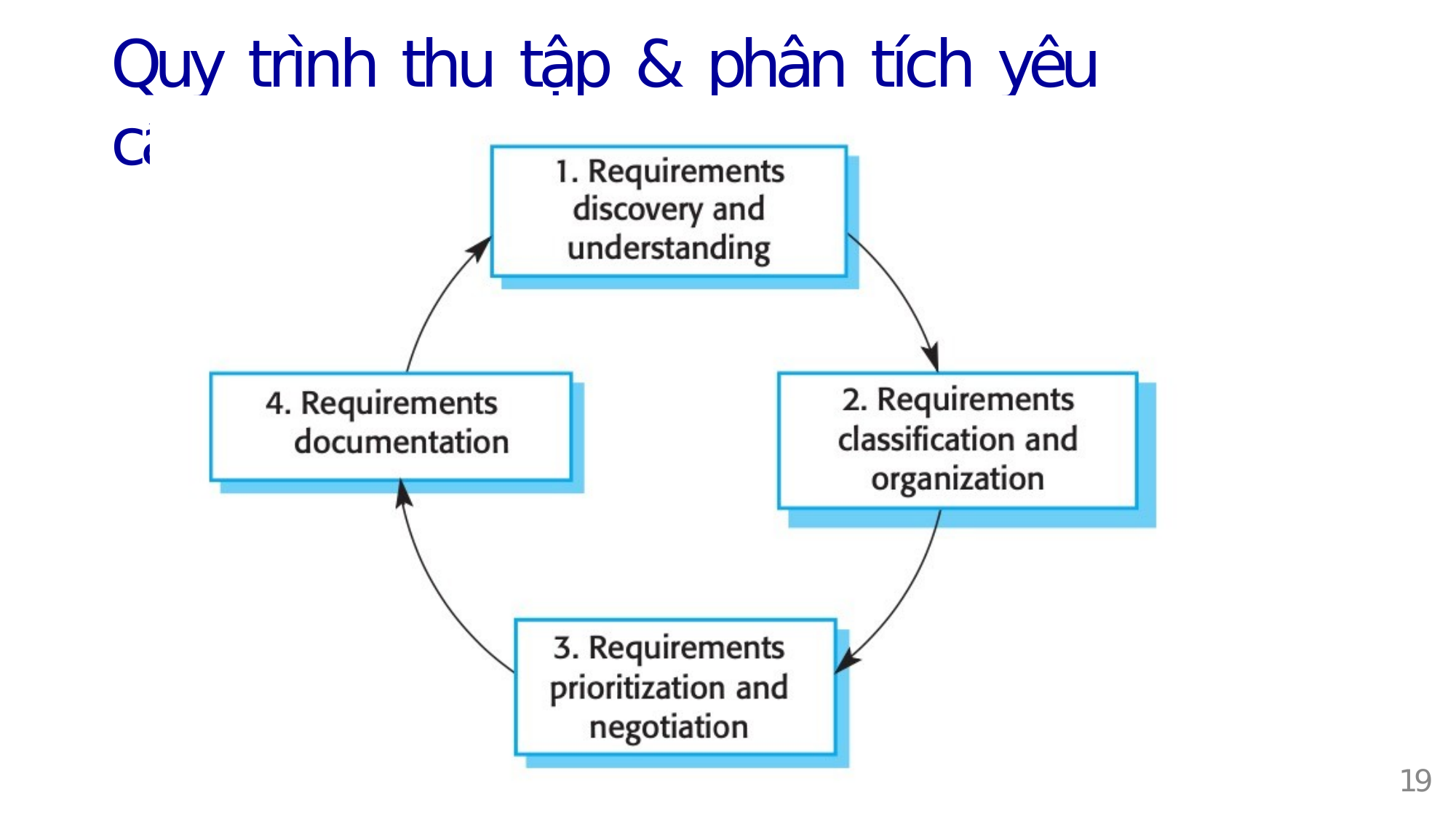

# Quy trình thu tập & phân tích yêu cầu

19